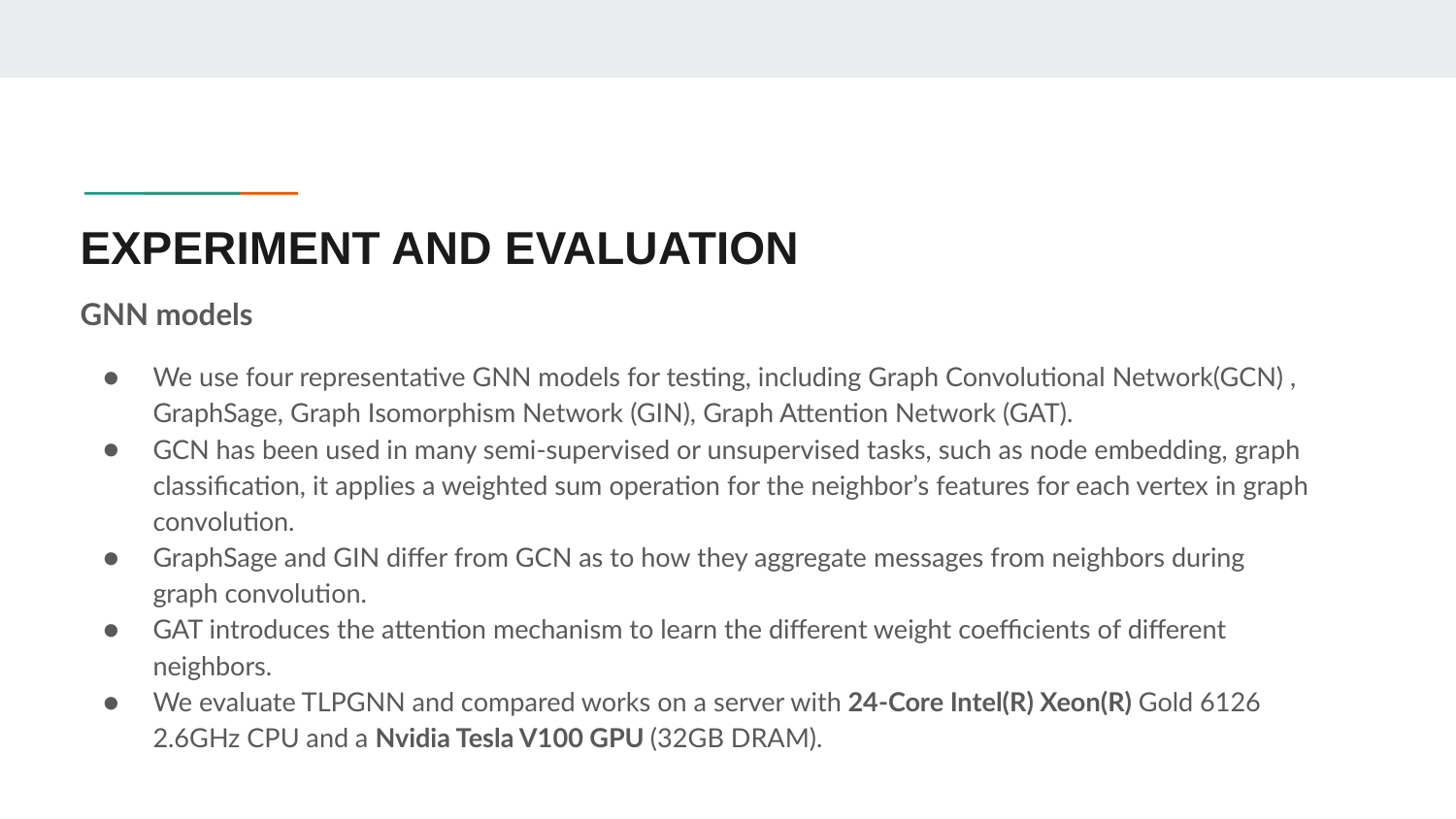

# EXPERIMENT AND EVALUATION
GNN models
We use four representative GNN models for testing, including Graph Convolutional Network(GCN) , GraphSage, Graph Isomorphism Network (GIN), Graph Attention Network (GAT).
GCN has been used in many semi-supervised or unsupervised tasks, such as node embedding, graph classification, it applies a weighted sum operation for the neighbor’s features for each vertex in graph convolution.
GraphSage and GIN differ from GCN as to how they aggregate messages from neighbors during graph convolution.
GAT introduces the attention mechanism to learn the different weight coefficients of different neighbors.
We evaluate TLPGNN and compared works on a server with 24-Core Intel(R) Xeon(R) Gold 6126 2.6GHz CPU and a Nvidia Tesla V100 GPU (32GB DRAM).